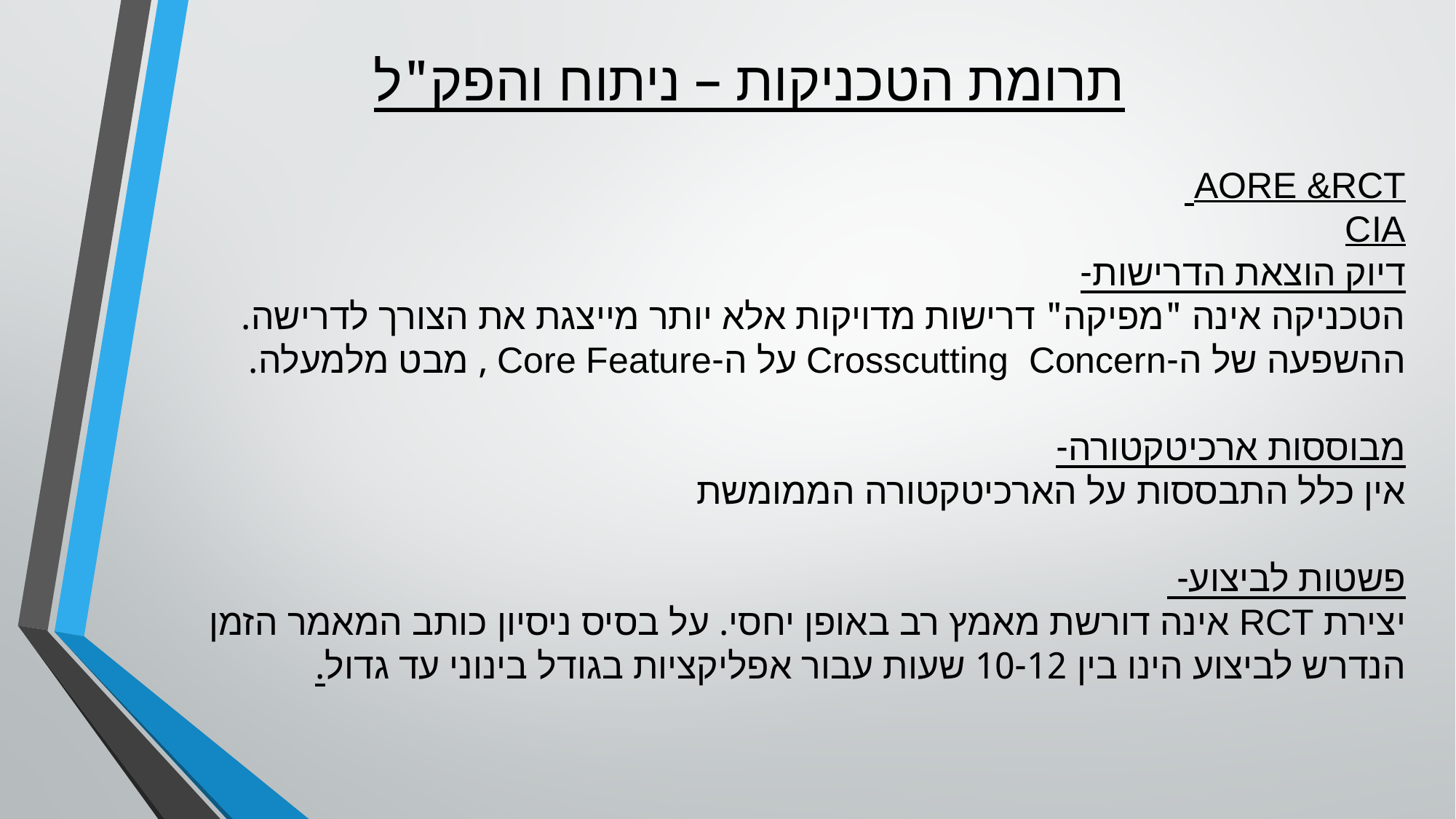

תרומת הטכניקות – ניתוח והפק"ל
AORE &RCT
CIA
דיוק הוצאת הדרישות-
הטכניקה אינה "מפיקה" דרישות מדויקות אלא יותר מייצגת את הצורך לדרישה. ההשפעה של ה-Crosscutting  Concern על ה-Core Feature , מבט מלמעלה.

מבוססות ארכיטקטורה-
אין כלל התבססות על הארכיטקטורה הממומשת

פשטות לביצוע-
יצירת RCT אינה דורשת מאמץ רב באופן יחסי. על בסיס ניסיון כותב המאמר הזמן הנדרש לביצוע הינו בין 10-12 שעות עבור אפליקציות בגודל בינוני עד גדול.